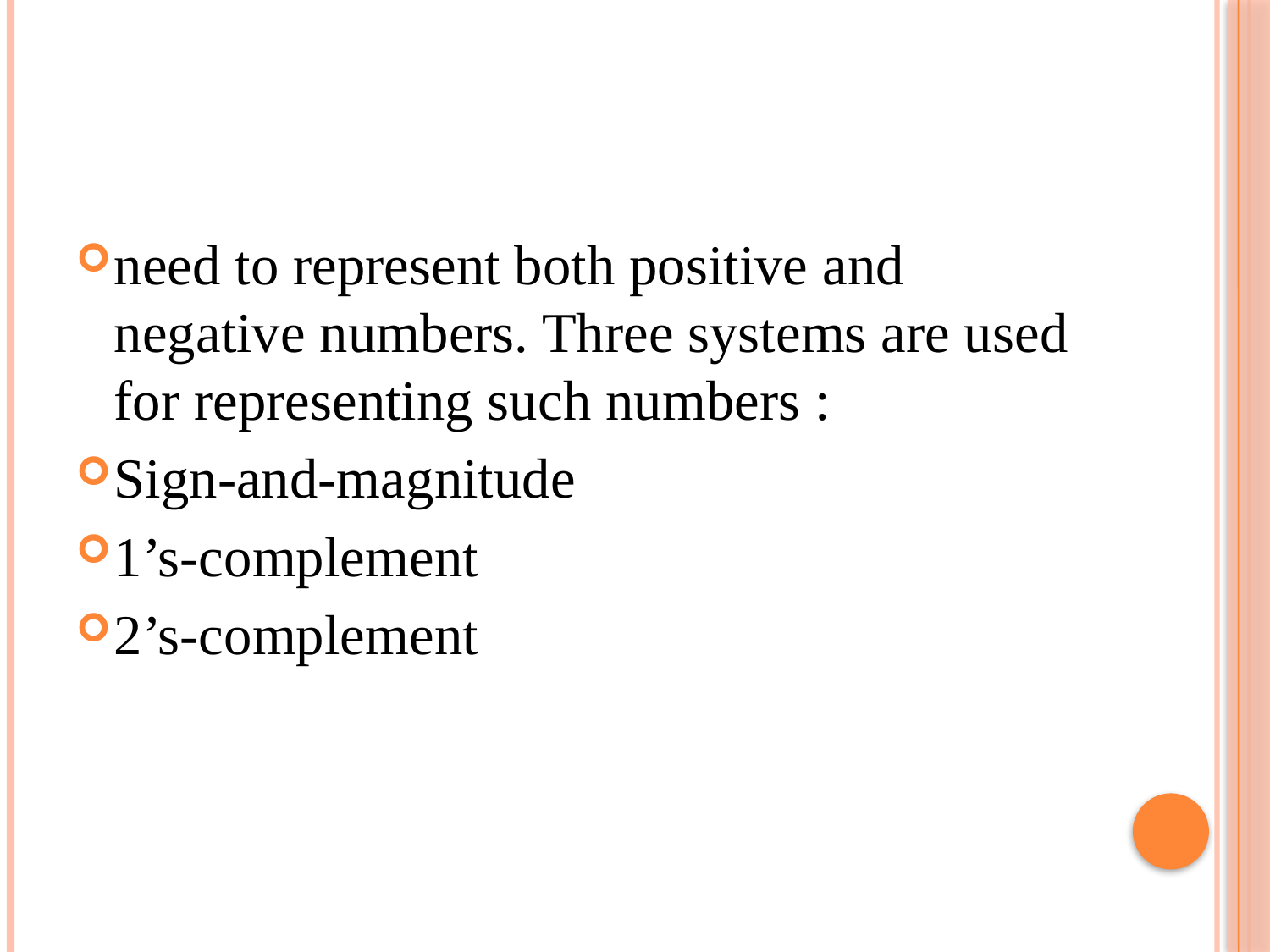

#
need to represent both positive and negative numbers. Three systems are used for representing such numbers :
Sign-and-magnitude
1’s-complement
2’s-complement